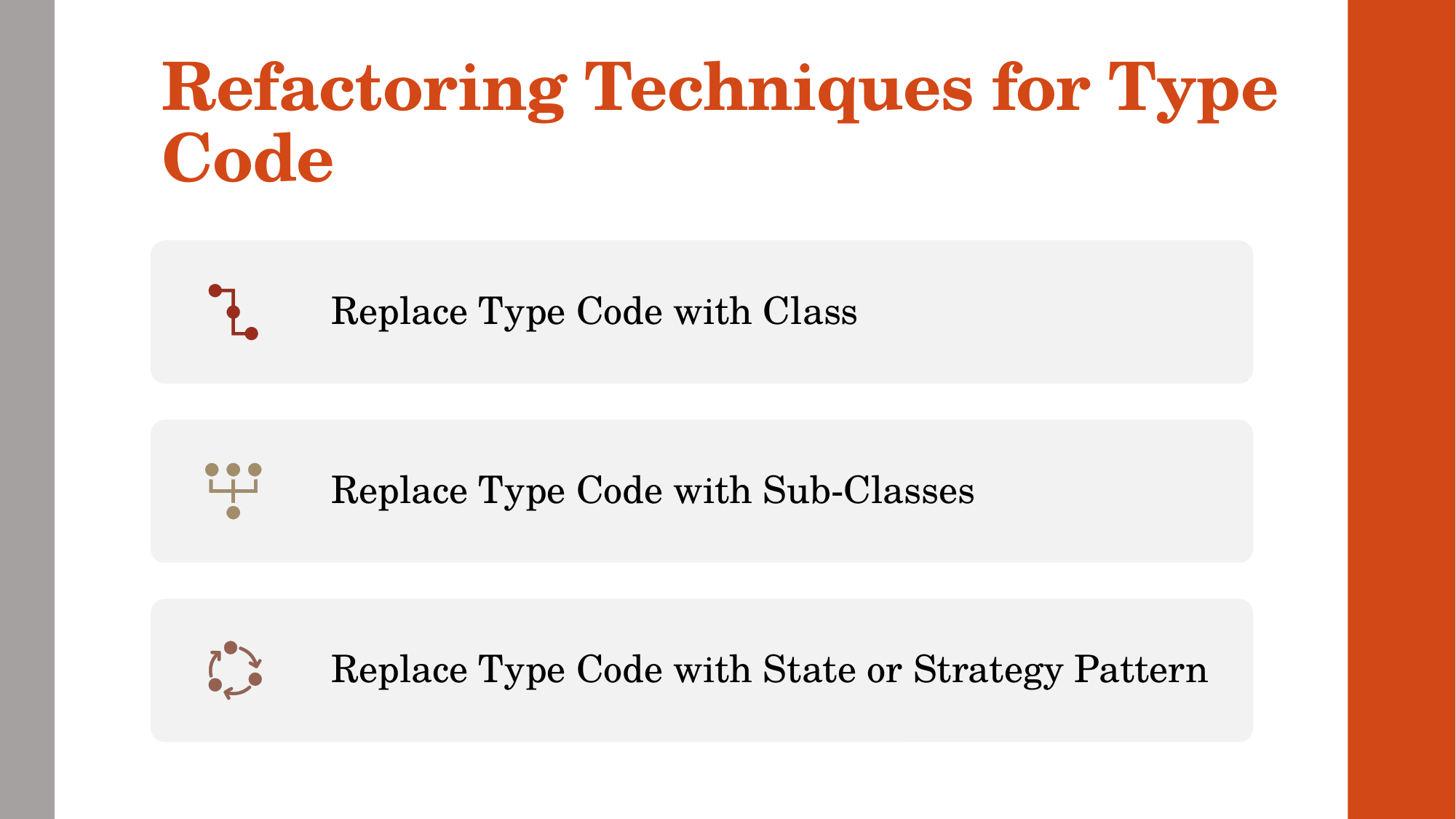

# Refactoring Techniques for Type Code
Replace Type Code with Class
Replace Type Code with Sub-Classes
Replace Type Code with State or Strategy Pattern